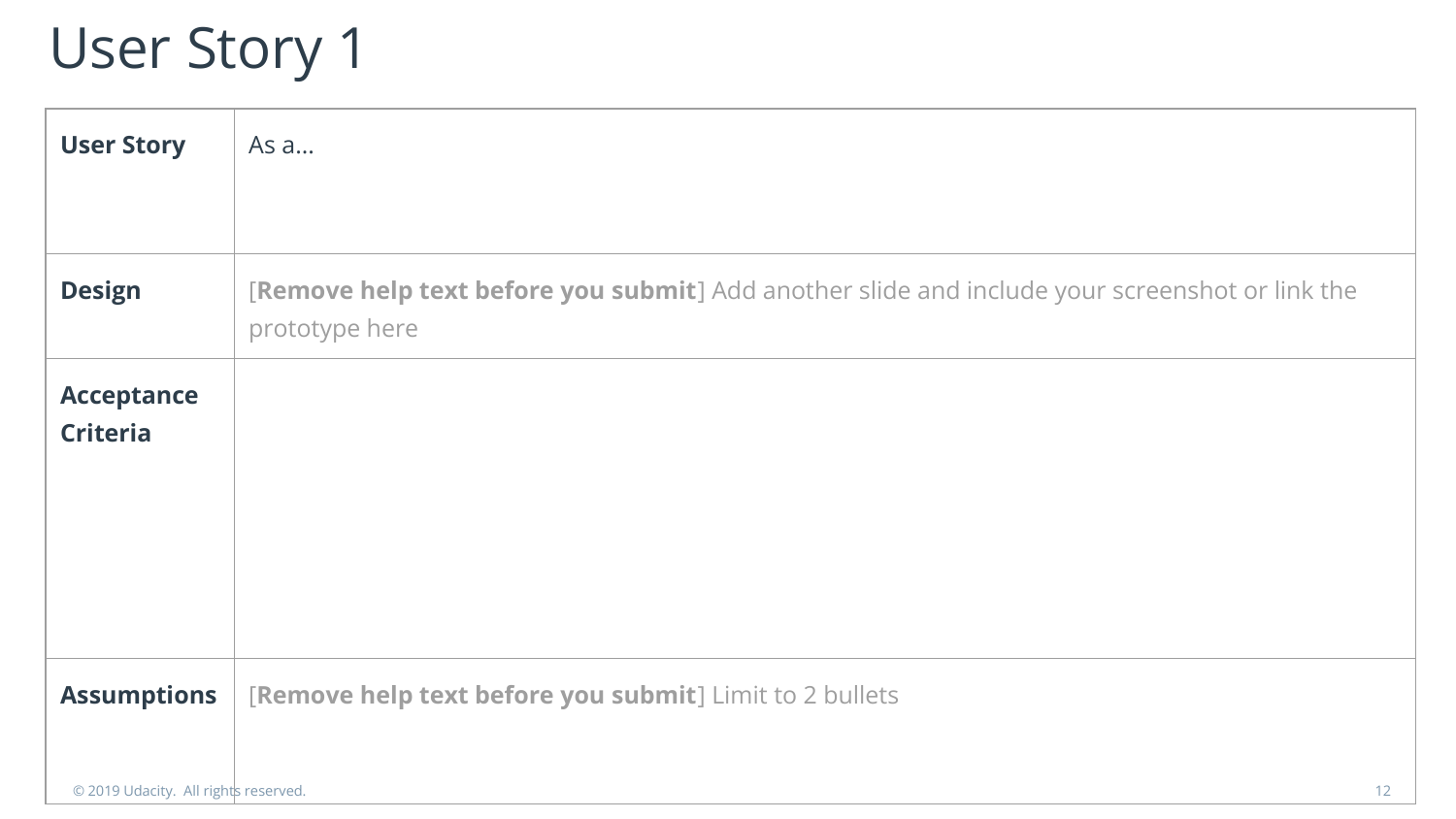

# User Story 1
| User Story | As a... |
| --- | --- |
| Design | [Remove help text before you submit] Add another slide and include your screenshot or link the prototype here |
| Acceptance Criteria |  |
| Assumptions | [Remove help text before you submit] Limit to 2 bullets |
© 2019 Udacity.  All rights reserved.
12